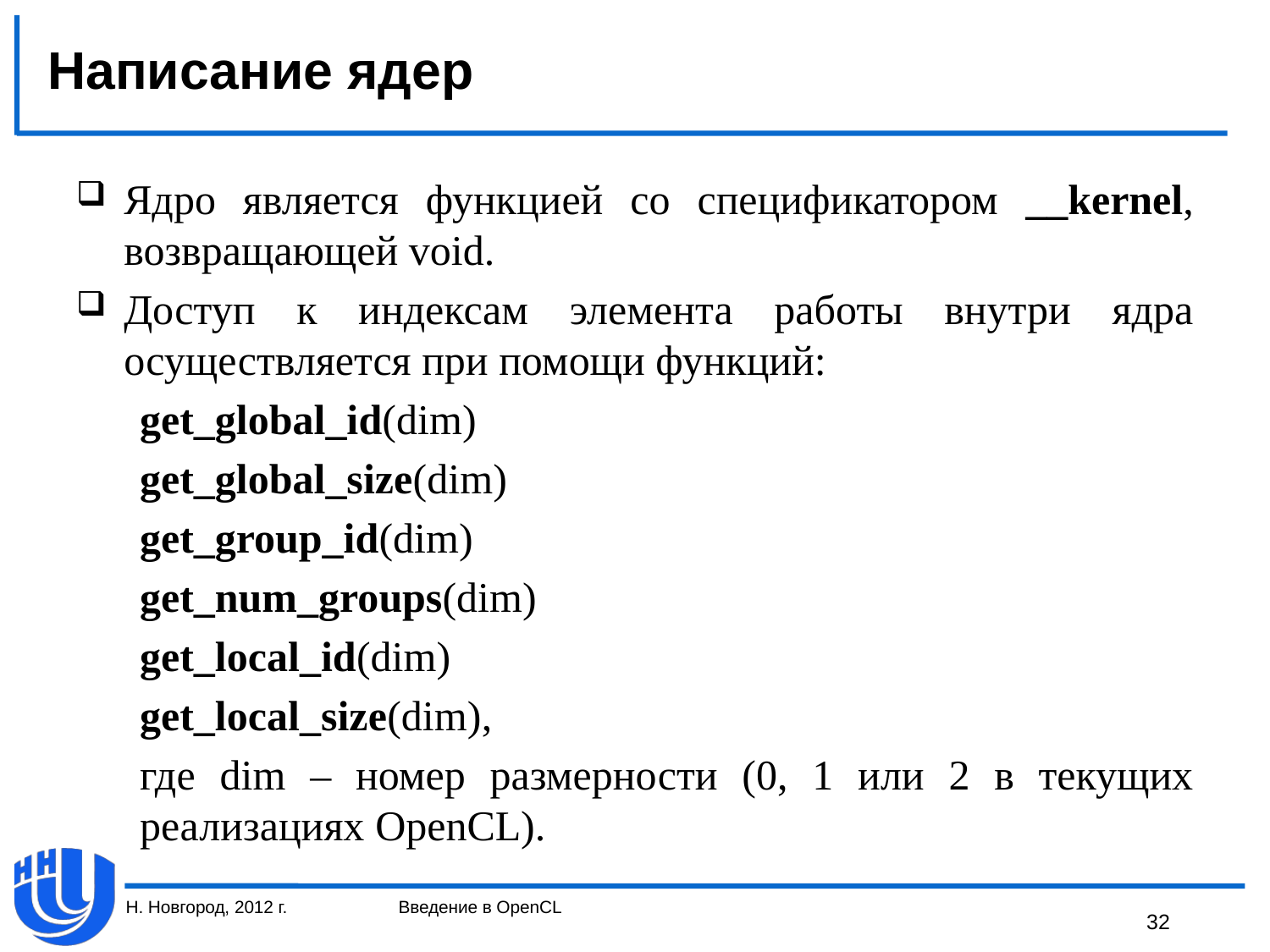

# Написание ядер
Ядро является функцией со спецификатором __kernel, возвращающей void.
Доступ к индексам элемента работы внутри ядра осуществляется при помощи функций:
get_global_id(dim)
get_global_size(dim)
get_group_id(dim)
get_num_groups(dim)
get_local_id(dim)
get_local_size(dim),
где dim – номер размерности (0, 1 или 2 в текущих реализациях OpenCL).

Н. Новгород, 2012 г.
Введение в OpenCL
32